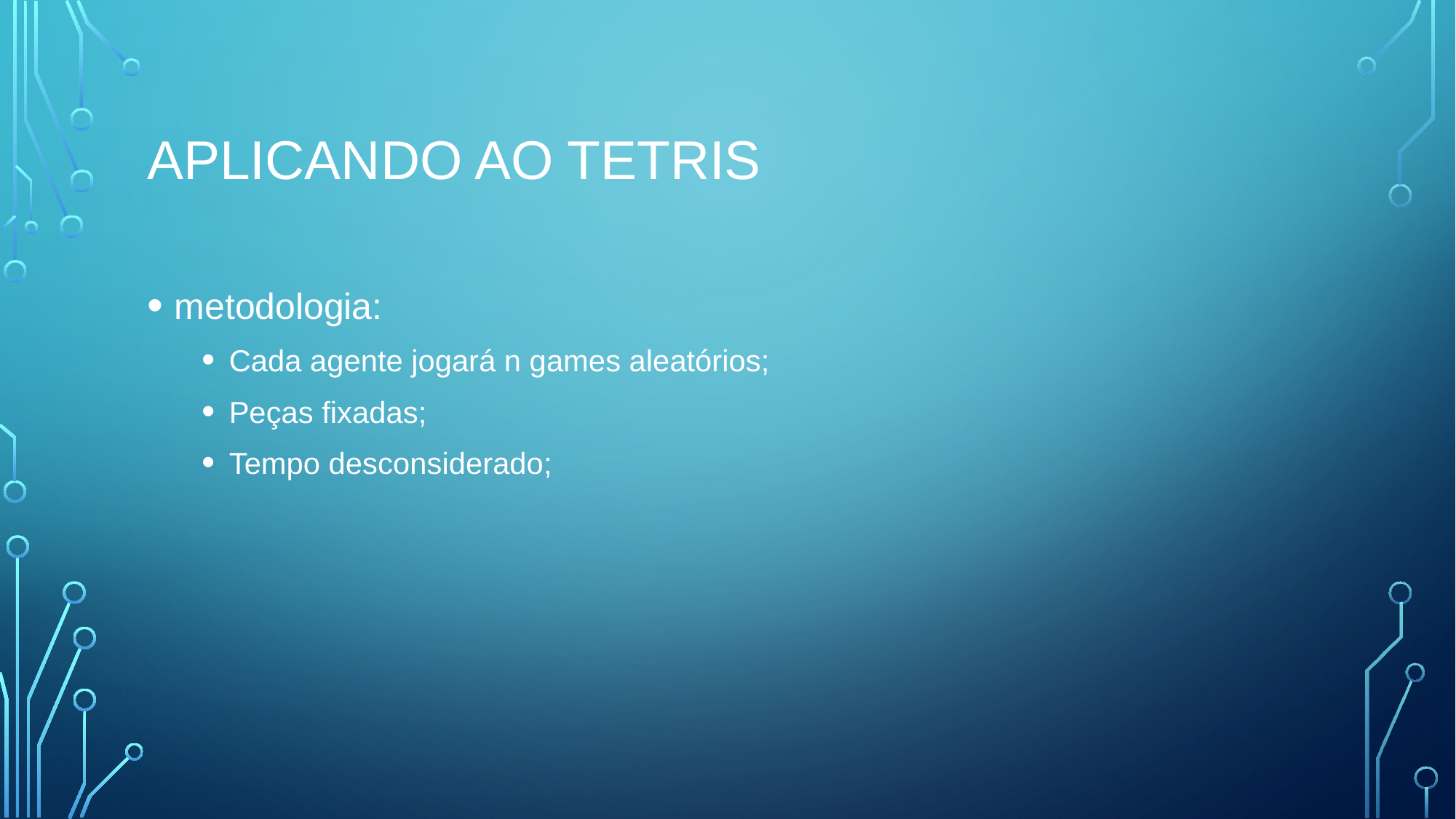

# Aplicando ao tetris
metodologia:
Cada agente jogará n games aleatórios;
Peças fixadas;
Tempo desconsiderado;